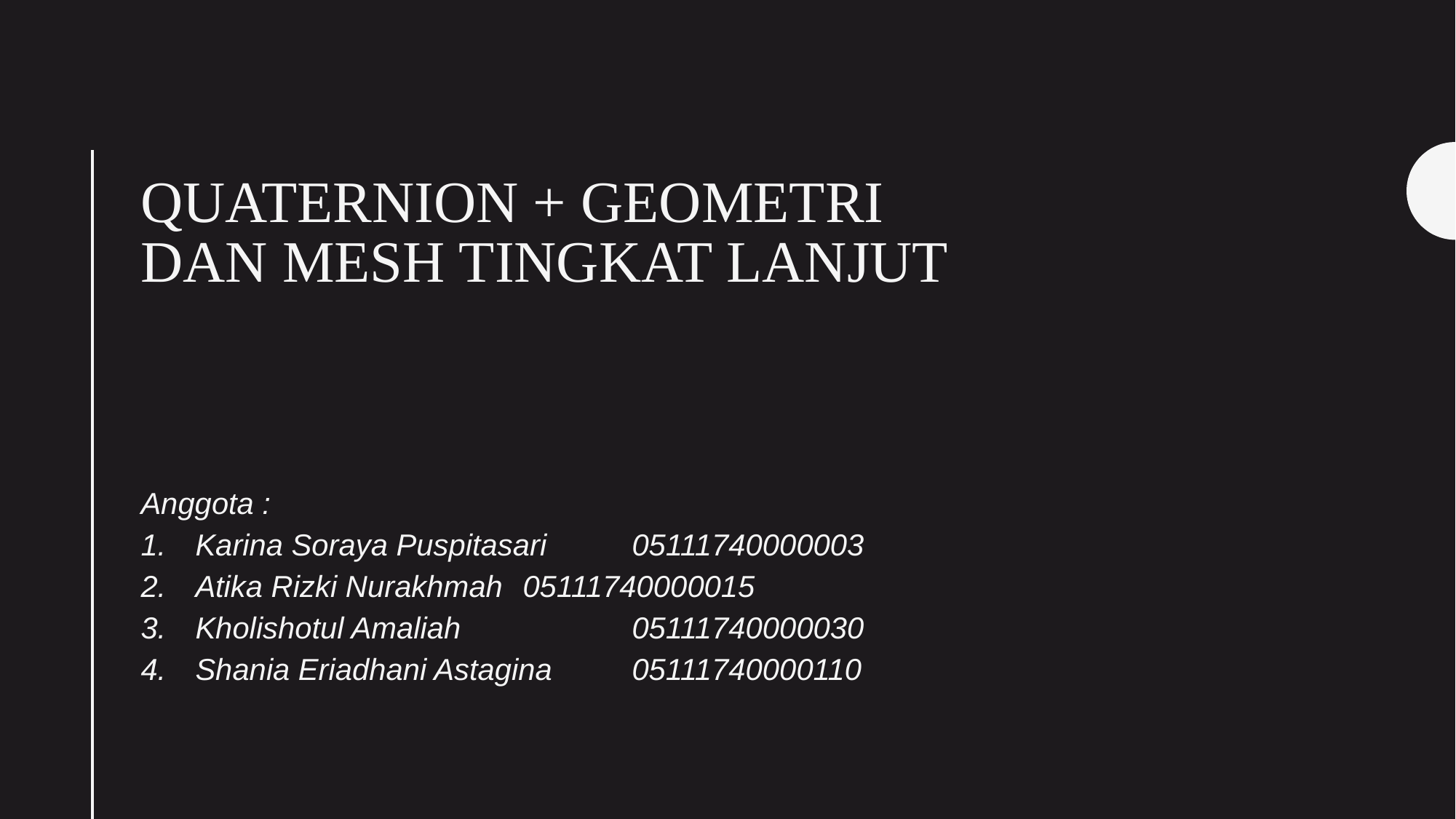

# Quaternion + Geometri dan Mesh Tingkat Lanjut
Anggota :
Karina Soraya Puspitasari	05111740000003
Atika Rizki Nurakhmah	05111740000015
Kholishotul Amaliah		05111740000030
Shania Eriadhani Astagina	05111740000110